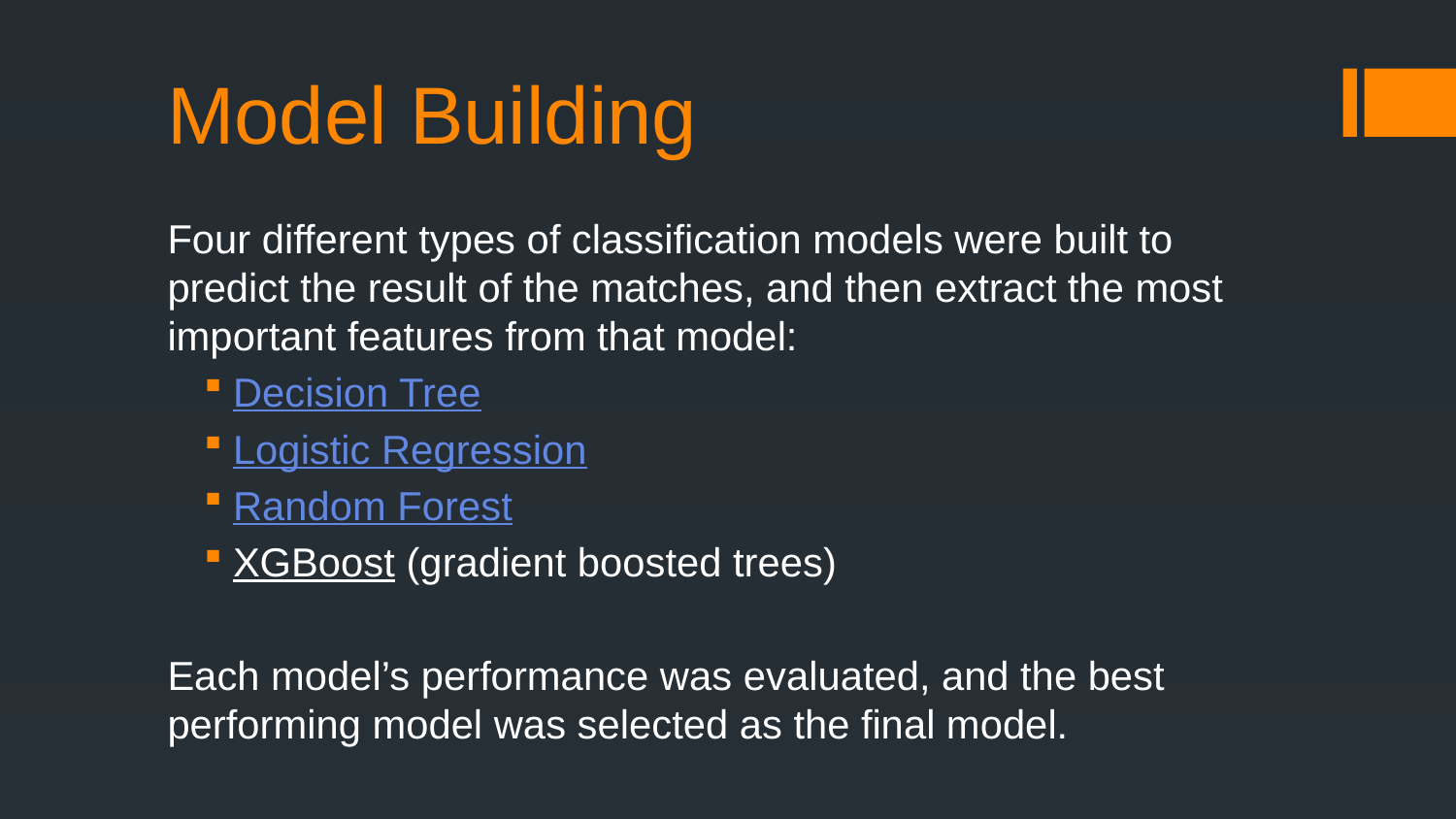

# Model Building
Four different types of classification models were built to predict the result of the matches, and then extract the most important features from that model:
Decision Tree
Logistic Regression
Random Forest
XGBoost (gradient boosted trees)

Each model’s performance was evaluated, and the best performing model was selected as the final model.